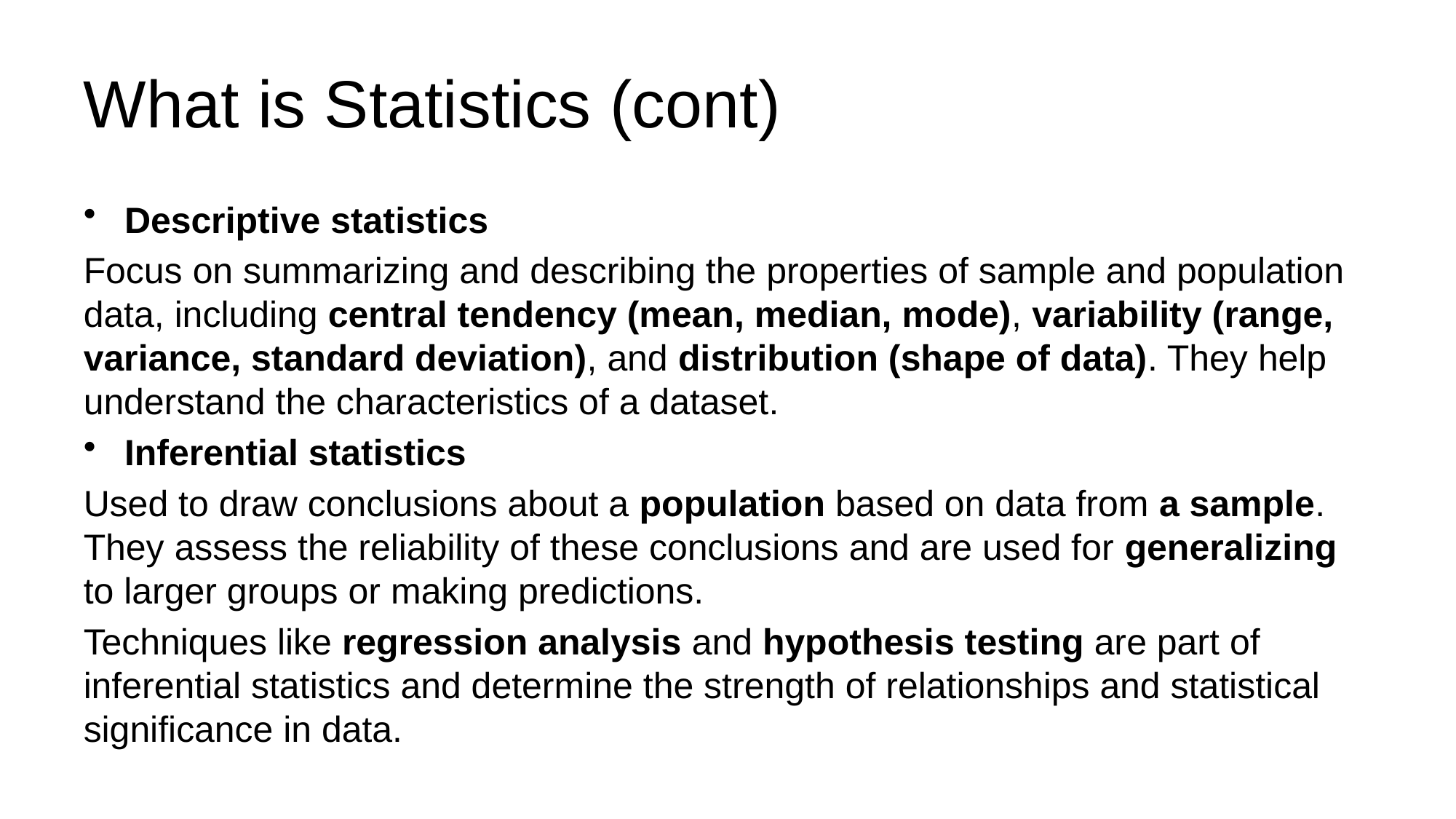

# What is Statistics (cont)
Descriptive statistics
Focus on summarizing and describing the properties of sample and population data, including central tendency (mean, median, mode), variability (range, variance, standard deviation), and distribution (shape of data). They help understand the characteristics of a dataset.
Inferential statistics
Used to draw conclusions about a population based on data from a sample. They assess the reliability of these conclusions and are used for generalizing to larger groups or making predictions.
Techniques like regression analysis and hypothesis testing are part of inferential statistics and determine the strength of relationships and statistical significance in data.